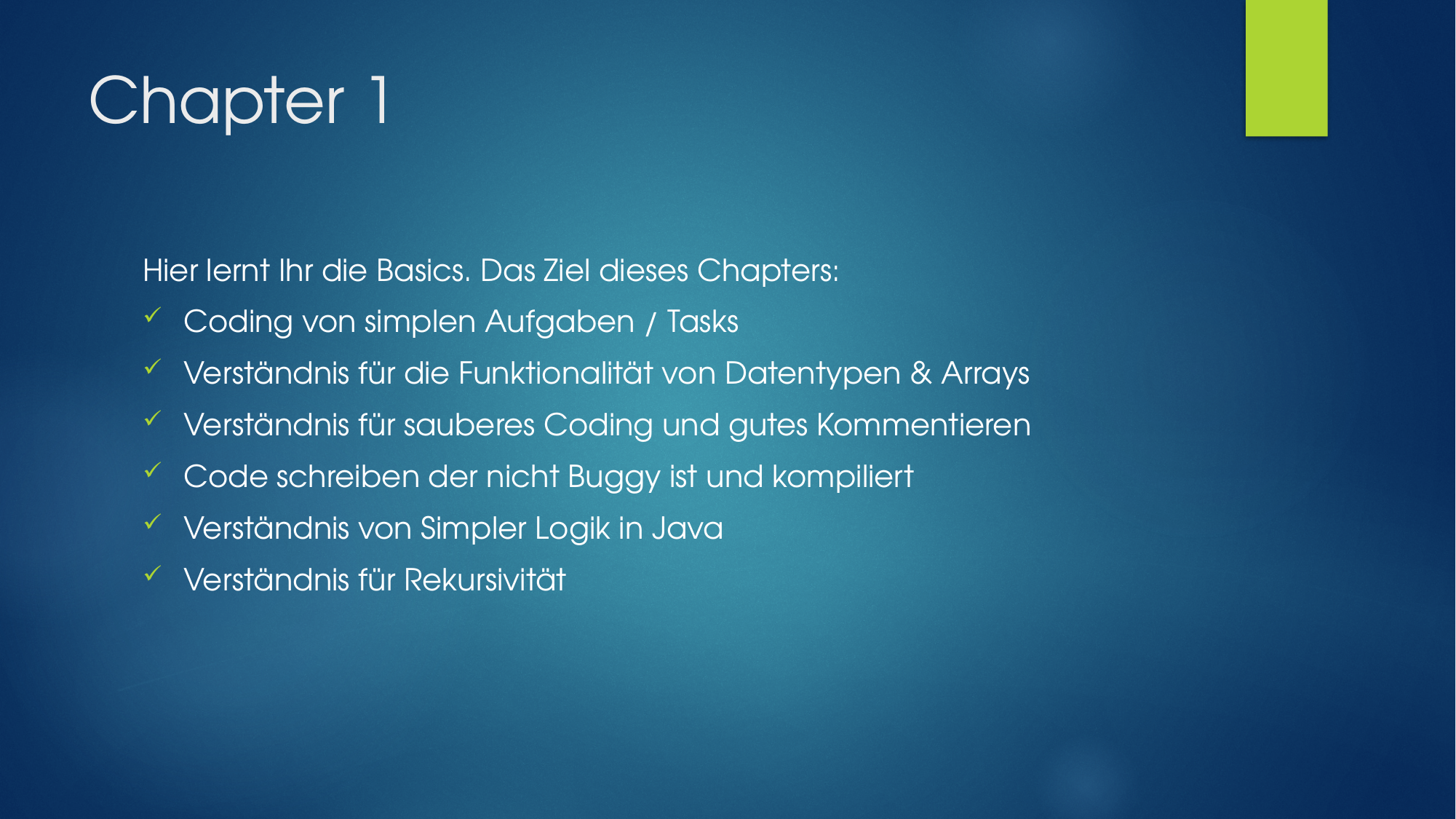

# Chapter 1
Hier lernt Ihr die Basics. Das Ziel dieses Chapters:
Coding von simplen Aufgaben / Tasks
Verständnis für die Funktionalität von Datentypen & Arrays
Verständnis für sauberes Coding und gutes Kommentieren
Code schreiben der nicht Buggy ist und kompiliert
Verständnis von Simpler Logik in Java
Verständnis für Rekursivität